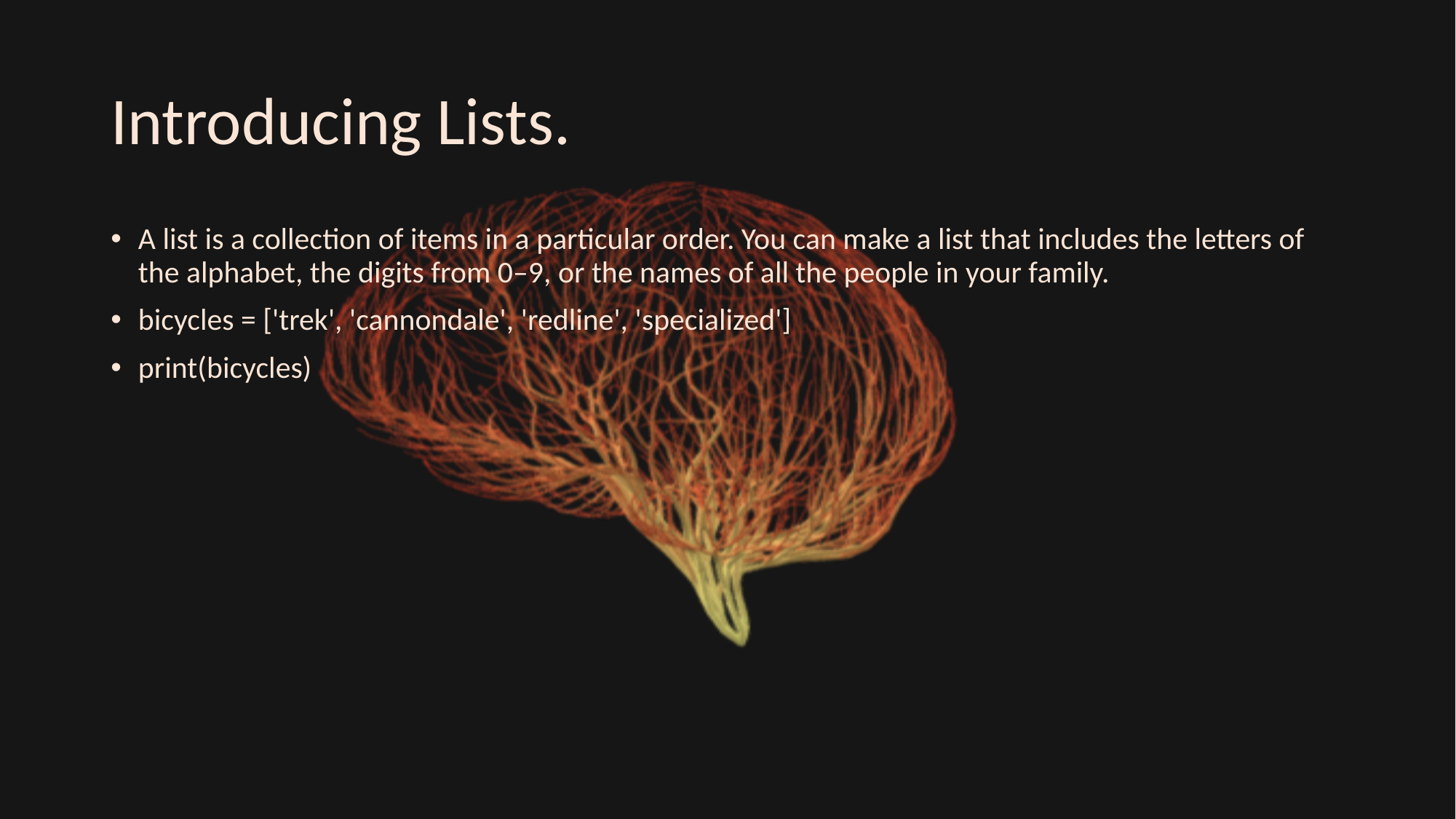

# Introducing Lists.
A list is a collection of items in a particular order. You can make a list that includes the letters of the alphabet, the digits from 0–9, or the names of all the people in your family.
bicycles = ['trek', 'cannondale', 'redline', 'specialized']
print(bicycles)